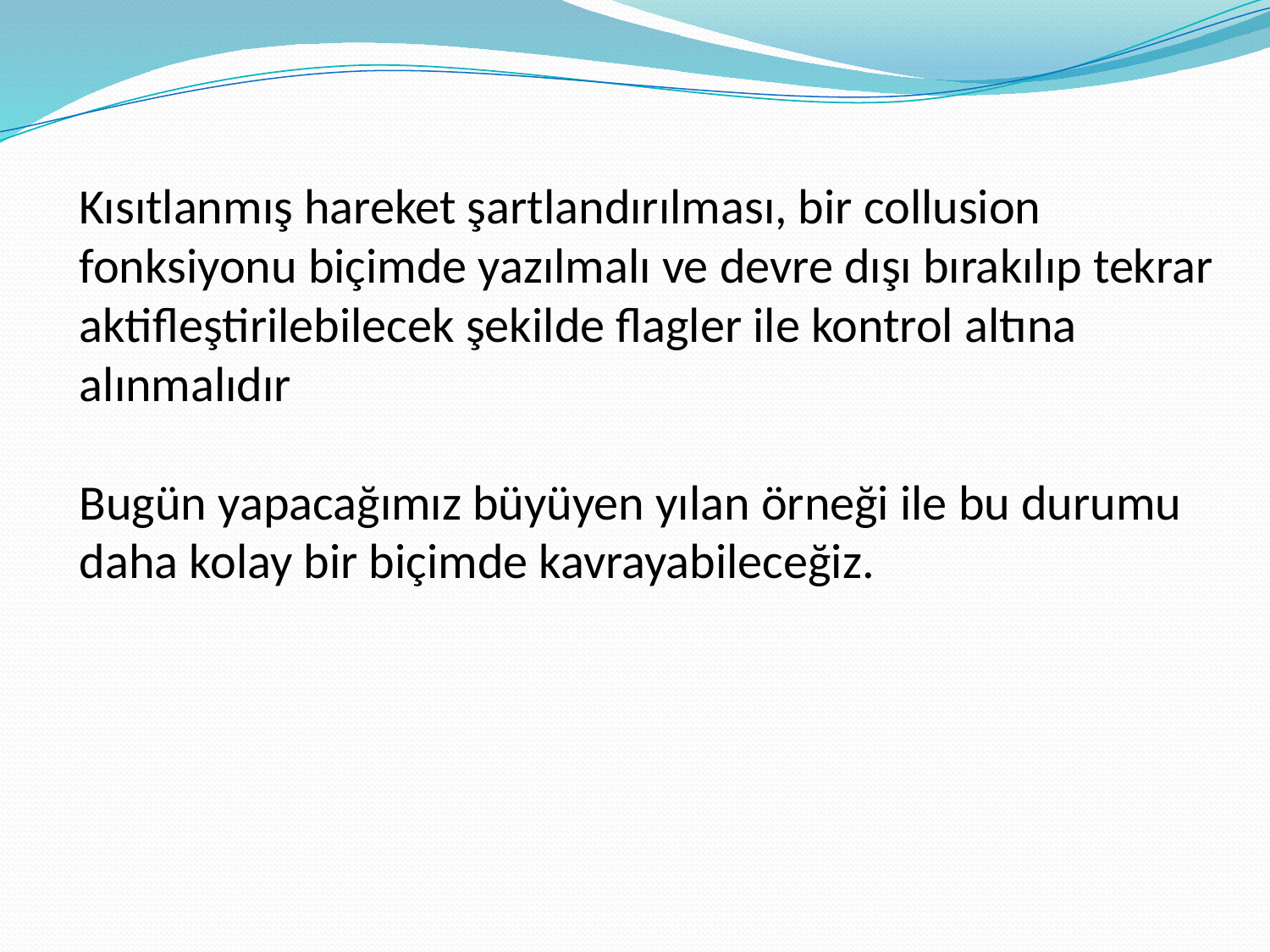

# Kısıtlanmış hareket şartlandırılması, bir collusion fonksiyonu biçimde yazılmalı ve devre dışı bırakılıp tekrar aktifleştirilebilecek şekilde flagler ile kontrol altına alınmalıdır Bugün yapacağımız büyüyen yılan örneği ile bu durumu daha kolay bir biçimde kavrayabileceğiz.